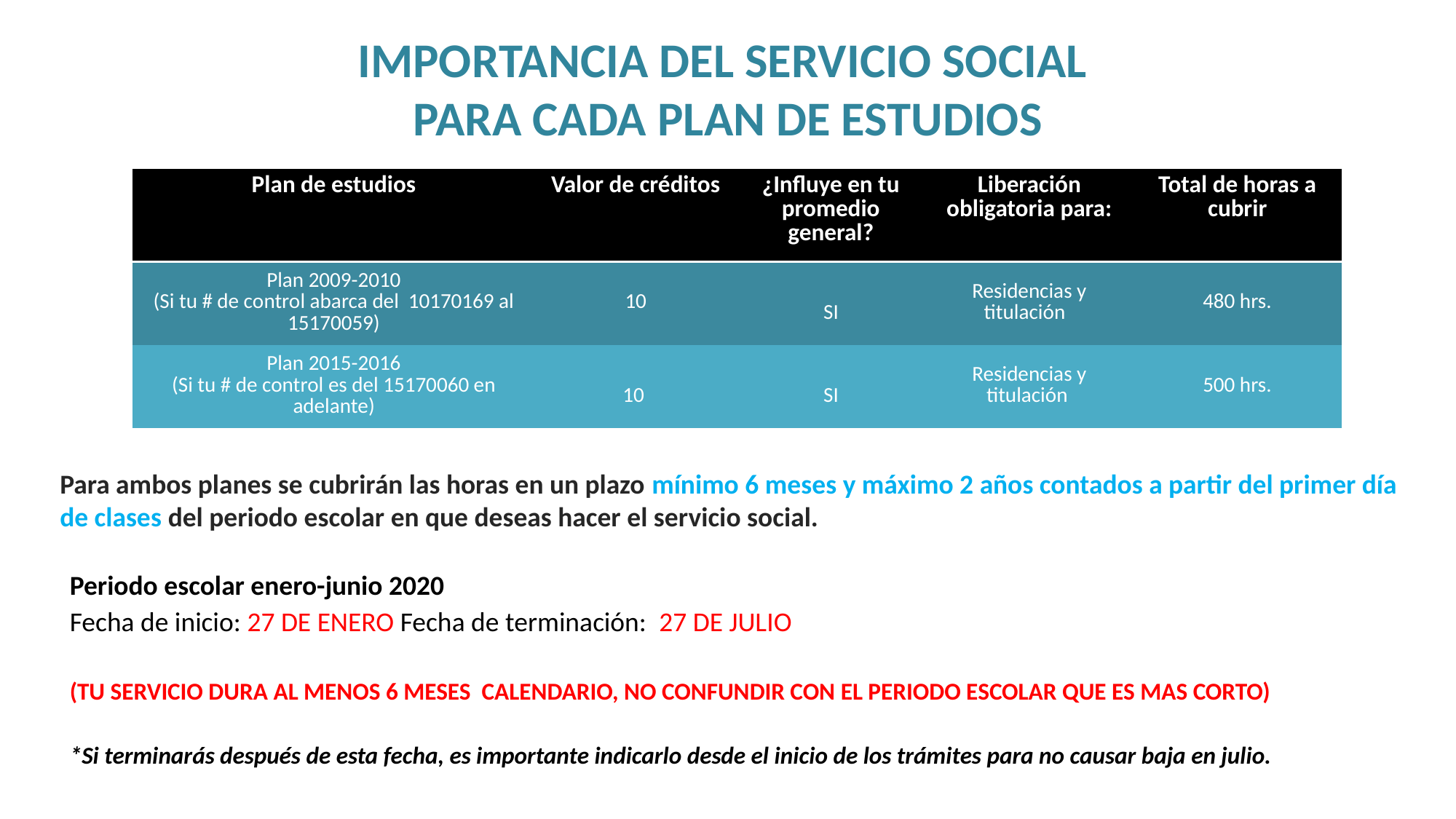

# IMPORTANCIA DEL SERVICIO SOCIAL PARA CADA PLAN DE ESTUDIOS
| Plan de estudios | Valor de créditos | ¿Influye en tu promedio general? | Liberación obligatoria para: | Total de horas a cubrir |
| --- | --- | --- | --- | --- |
| Plan 2009-2010 (Si tu # de control abarca del 10170169 al 15170059) | 10 | SI | Residencias y titulación | 480 hrs. |
| Plan 2015-2016 (Si tu # de control es del 15170060 en adelante) | 10 | SI | Residencias y titulación | 500 hrs. |
Para ambos planes se cubrirán las horas en un plazo mínimo 6 meses y máximo 2 años contados a partir del primer día de clases del periodo escolar en que deseas hacer el servicio social.

Periodo escolar enero-junio 2020
Fecha de inicio: 27 DE ENERO Fecha de terminación:  27 DE JULIO

(TU SERVICIO DURA AL MENOS 6 MESES  CALENDARIO, NO CONFUNDIR CON EL PERIODO ESCOLAR QUE ES MAS CORTO)

*Si terminarás después de esta fecha, es importante indicarlo desde el inicio de los trámites para no causar baja en julio.